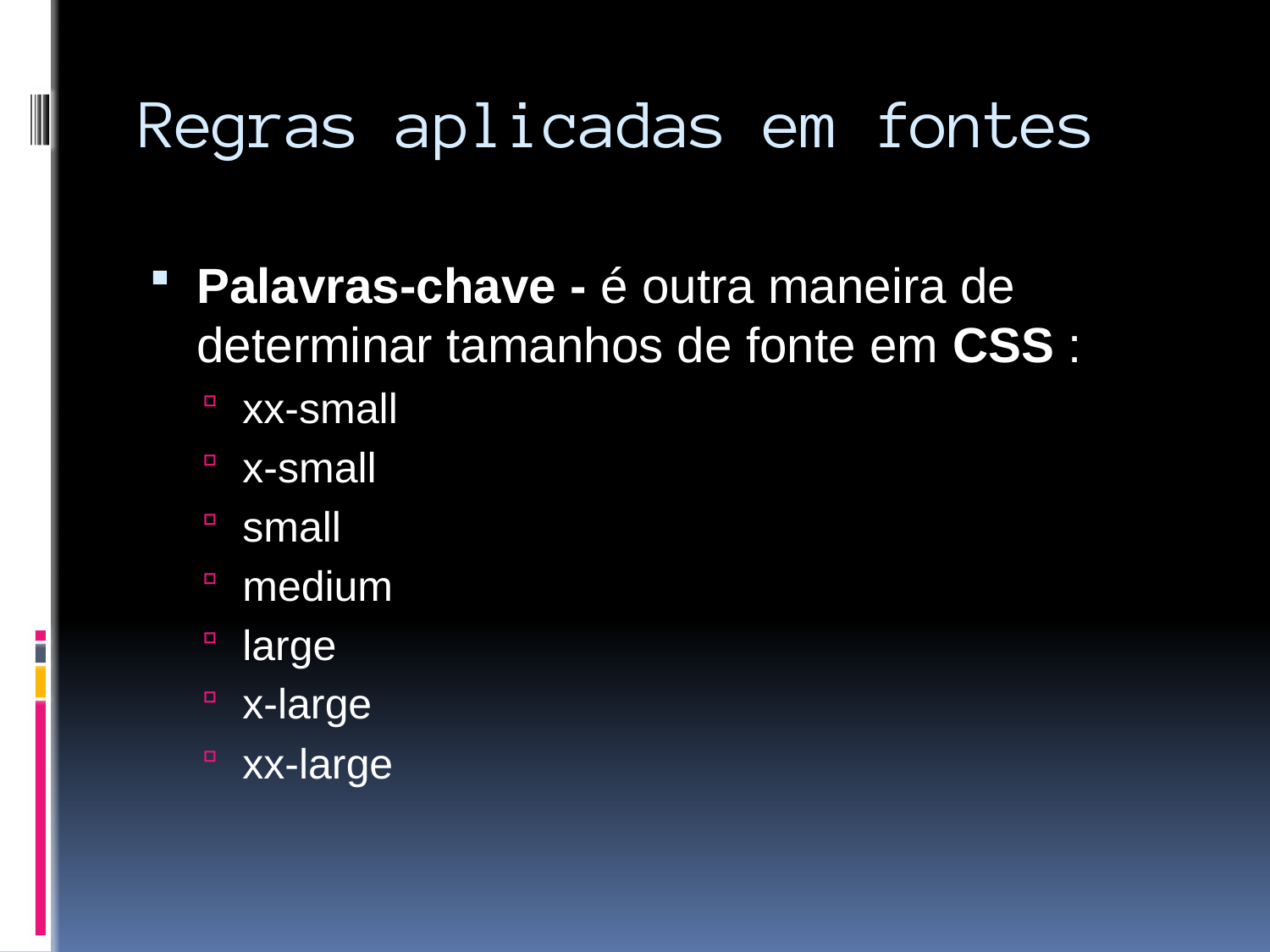

# Regras aplicadas em fontes
Palavras-chave - é outra maneira de determinar tamanhos de fonte em CSS :
xx-small
x-small
small
medium
large
x-large
xx-large